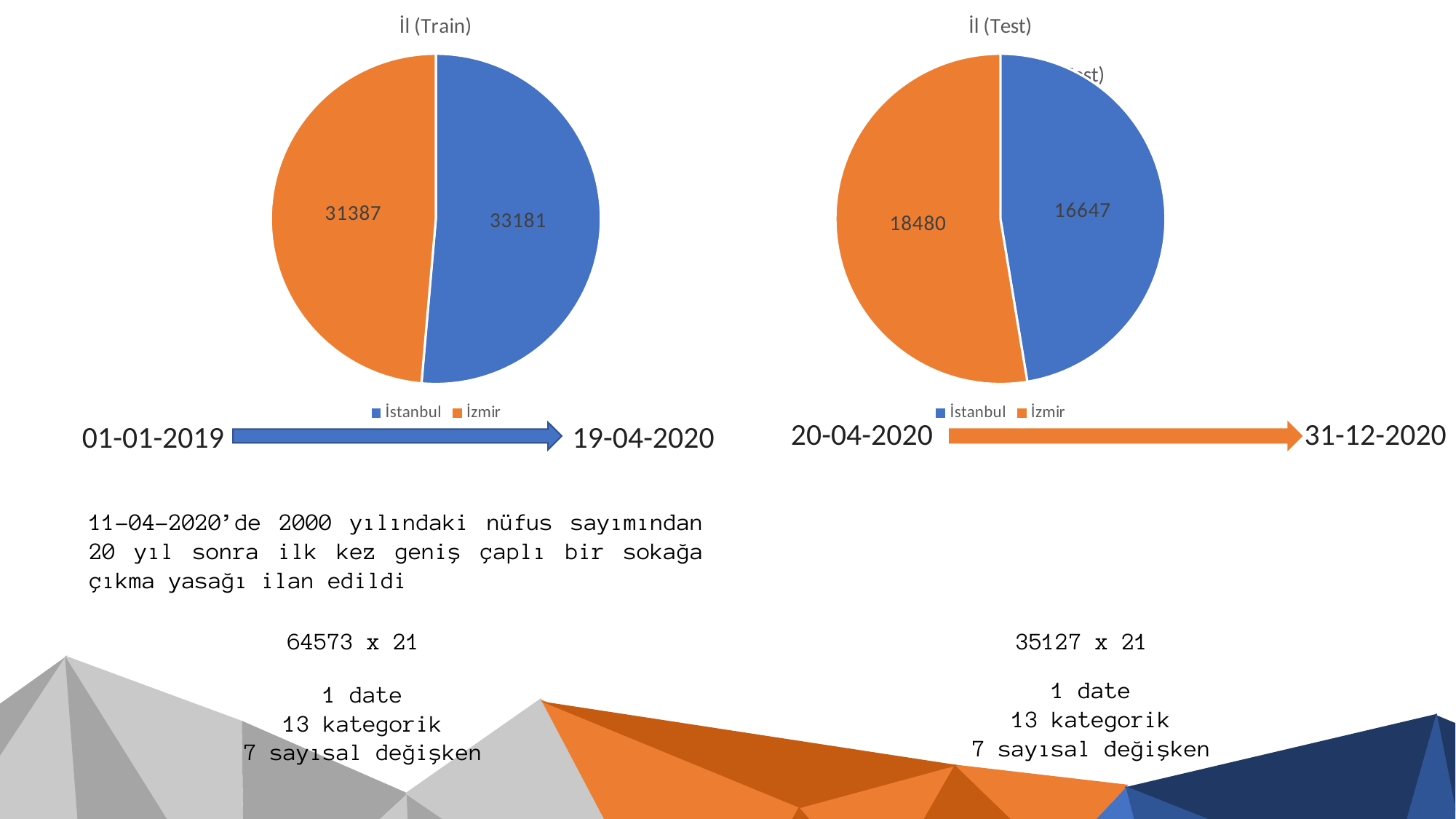

### Chart: İl (Train)

| Category |  |
|---|---|
| İstanbul | 33181.0 |
| İzmir | 31387.0 |

### Chart: İl (Test)

| Category |  |
|---|---|
| İstanbul | 16647.0 |
| İzmir | 18480.0 |

### Chart: İl (Test)

| Category |
|---|
20-04-2020
31-12-2020
01-01-2019
19-04-2020

11-04-2020’de 2000 yılındaki nüfus sayımından 20 yıl sonra ilk kez geniş çaplı bir sokağa çıkma yasağı ilan edildi
64573 x 21
35127 x 21
1 date
13 kategorik
7 sayısal değişken

1 date
13 kategorik
7 sayısal değişken